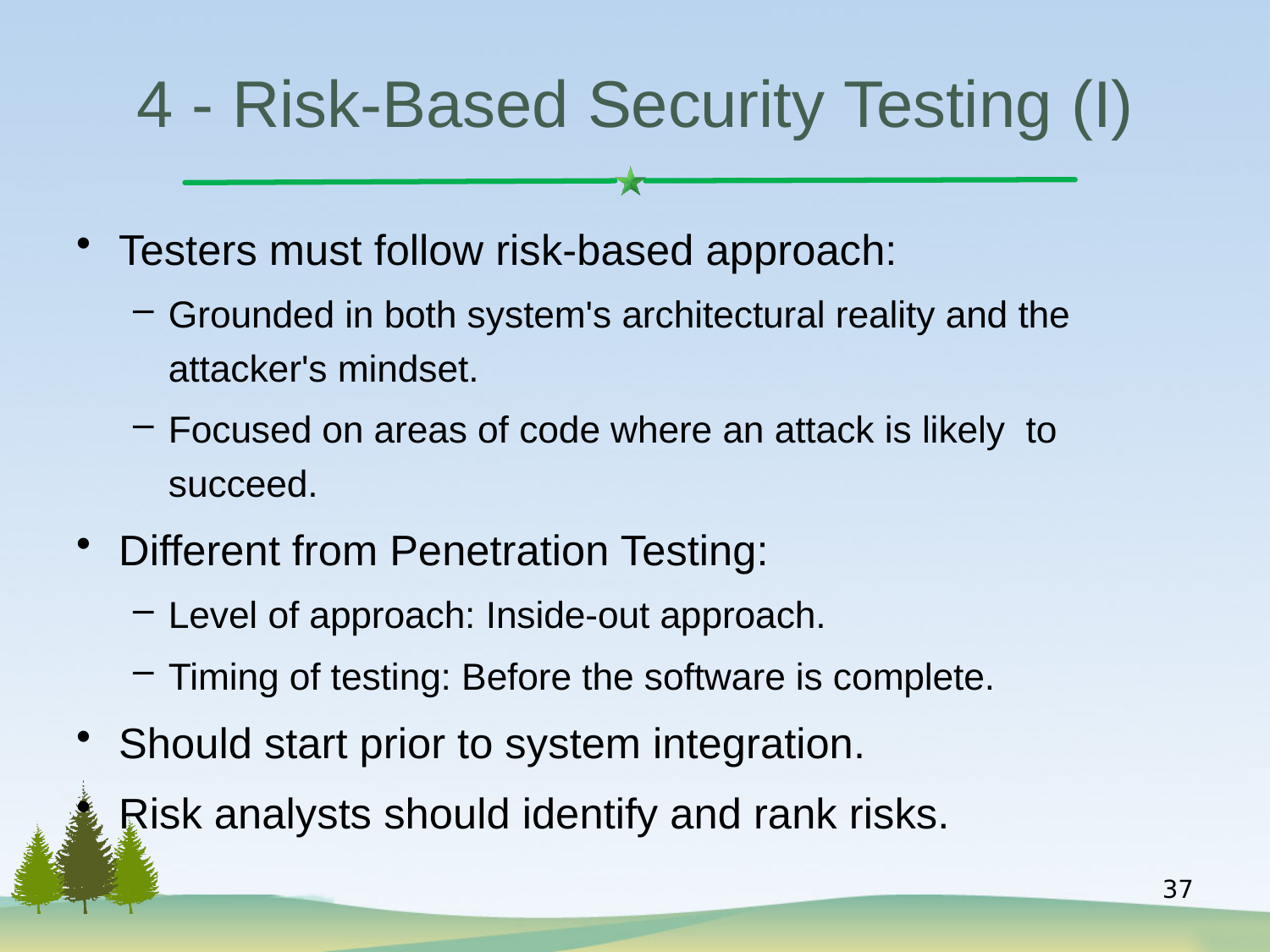

# 4 - Risk-Based Security Testing (I)
Testers must follow risk-based approach:
Grounded in both system's architectural reality and the attacker's mindset.
Focused on areas of code where an attack is likely  to succeed.
Different from Penetration Testing:
Level of approach: Inside-out approach.
Timing of testing: Before the software is complete.
Should start prior to system integration.
Risk analysts should identify and rank risks.
37